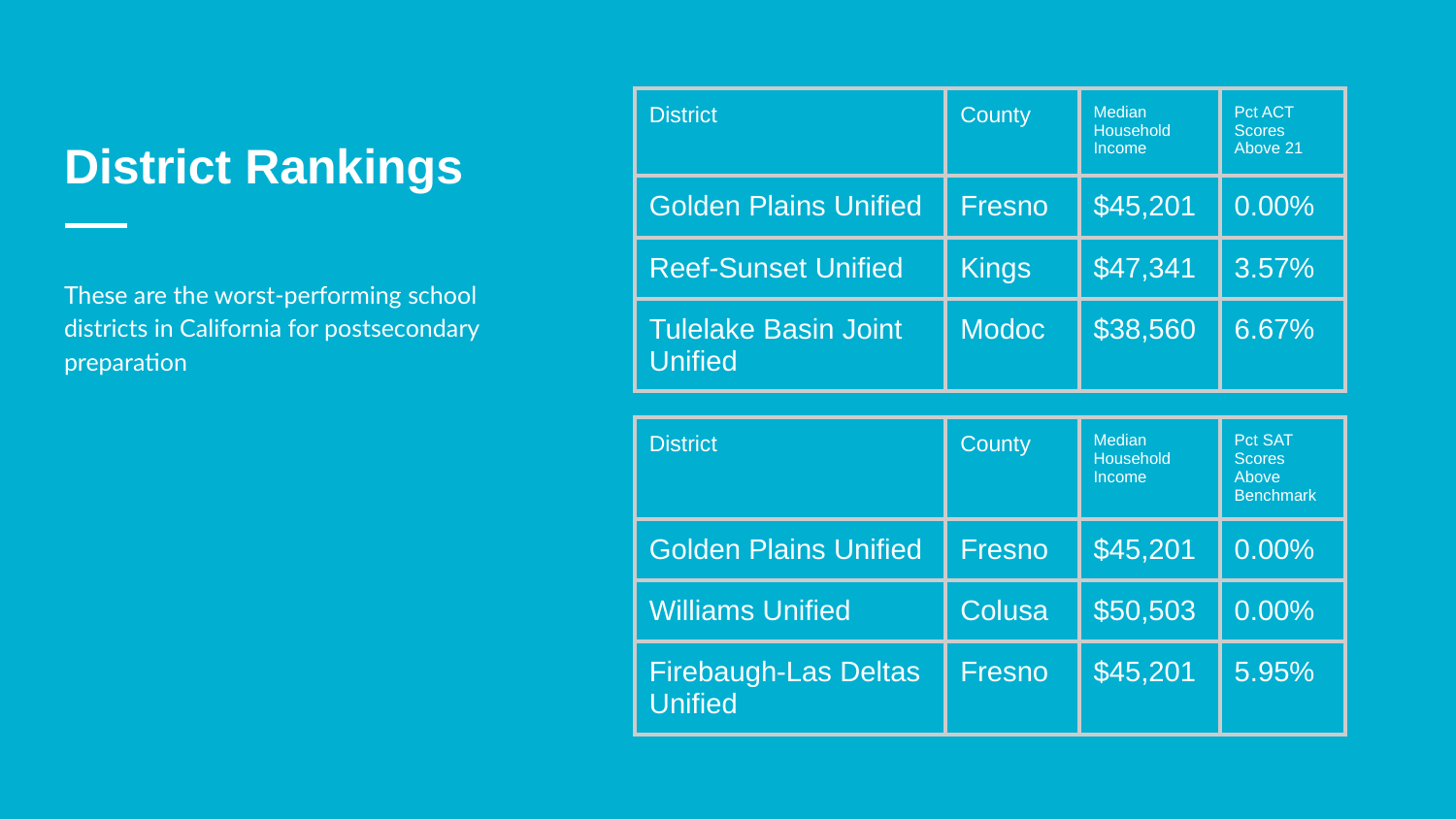

# District Rankings
| District | County | Median Household Income | Pct ACT Scores Above 21 |
| --- | --- | --- | --- |
| Golden Plains Unified | Fresno | $45,201 | 0.00% |
| Reef-Sunset Unified | Kings | $47,341 | 3.57% |
| Tulelake Basin Joint Unified | Modoc | $38,560 | 6.67% |
These are the worst-performing school districts in California for postsecondary preparation
| District | County | Median Household Income | Pct SAT Scores Above Benchmark |
| --- | --- | --- | --- |
| Golden Plains Unified | Fresno | $45,201 | 0.00% |
| Williams Unified | Colusa | $50,503 | 0.00% |
| Firebaugh-Las Deltas Unified | Fresno | $45,201 | 5.95% |